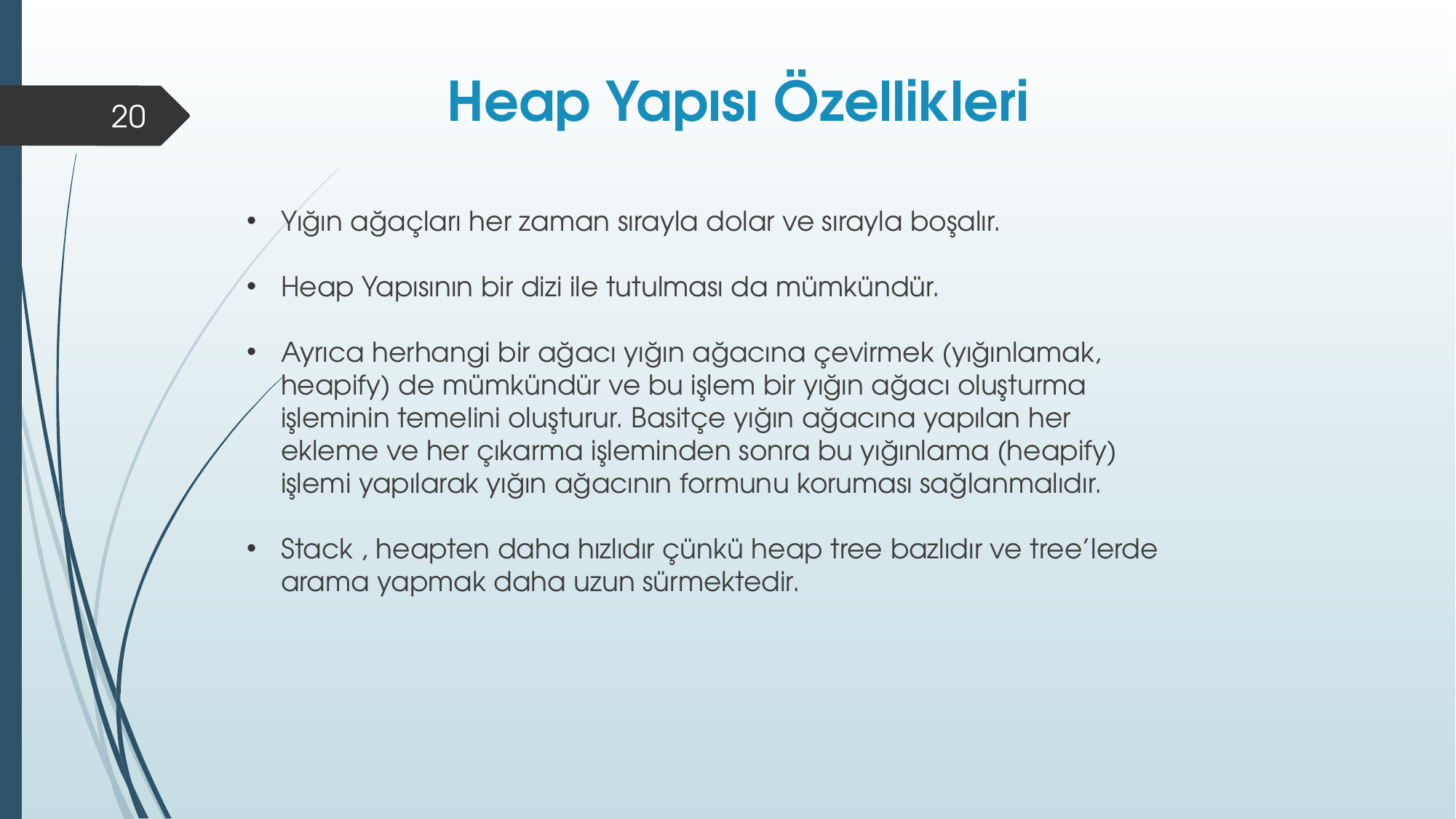

# Heap Yapısı Özellikleri
20
Yığın ağaçları her zaman sırayla dolar ve sırayla boşalır.

Heap Yapısının bir dizi ile tutulması da mümkündür.

Ayrıca herhangi bir ağacı yığın ağacına çevirmek (yığınlamak, heapify) de mümkündür ve bu işlem bir yığın ağacı oluşturma işleminin temelini oluşturur. Basitçe yığın ağacına yapılan her ekleme ve her çıkarma işleminden sonra bu yığınlama (heapify) işlemi yapılarak yığın ağacının formunu koruması sağlanmalıdır.

Stack , heapten daha hızlıdır çünkü heap tree bazlıdır ve tree’lerde arama yapmak daha uzun sürmektedir.